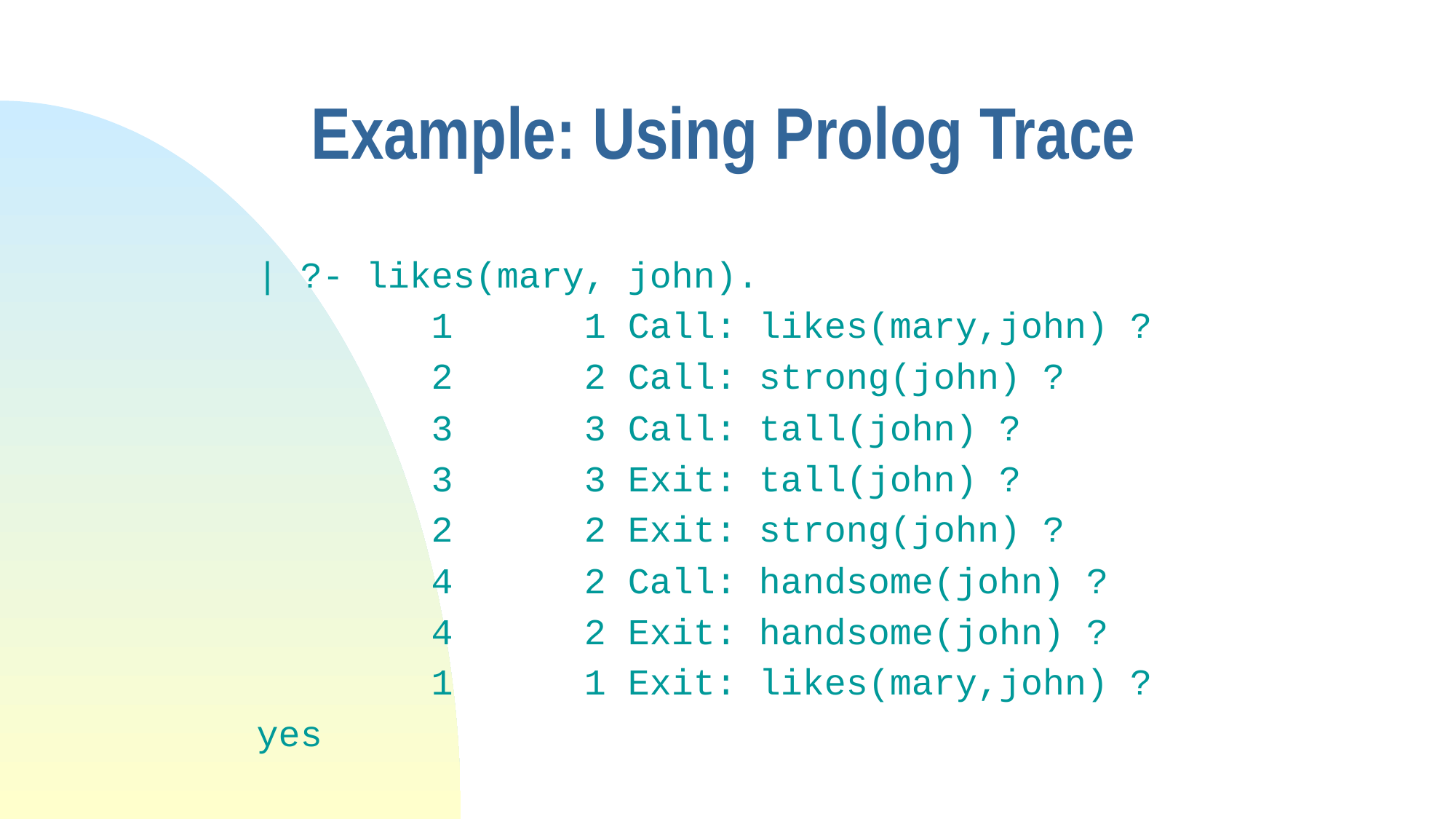

# Example: Using Prolog Trace
| ?- likes(mary, john).
        1      1 Call: likes(mary,john) ?
        2      2 Call: strong(john) ?
        3      3 Call: tall(john) ?
        3      3 Exit: tall(john) ?
        2      2 Exit: strong(john) ?
        4      2 Call: handsome(john) ?
        4      2 Exit: handsome(john) ?
        1      1 Exit: likes(mary,john) ?
yes